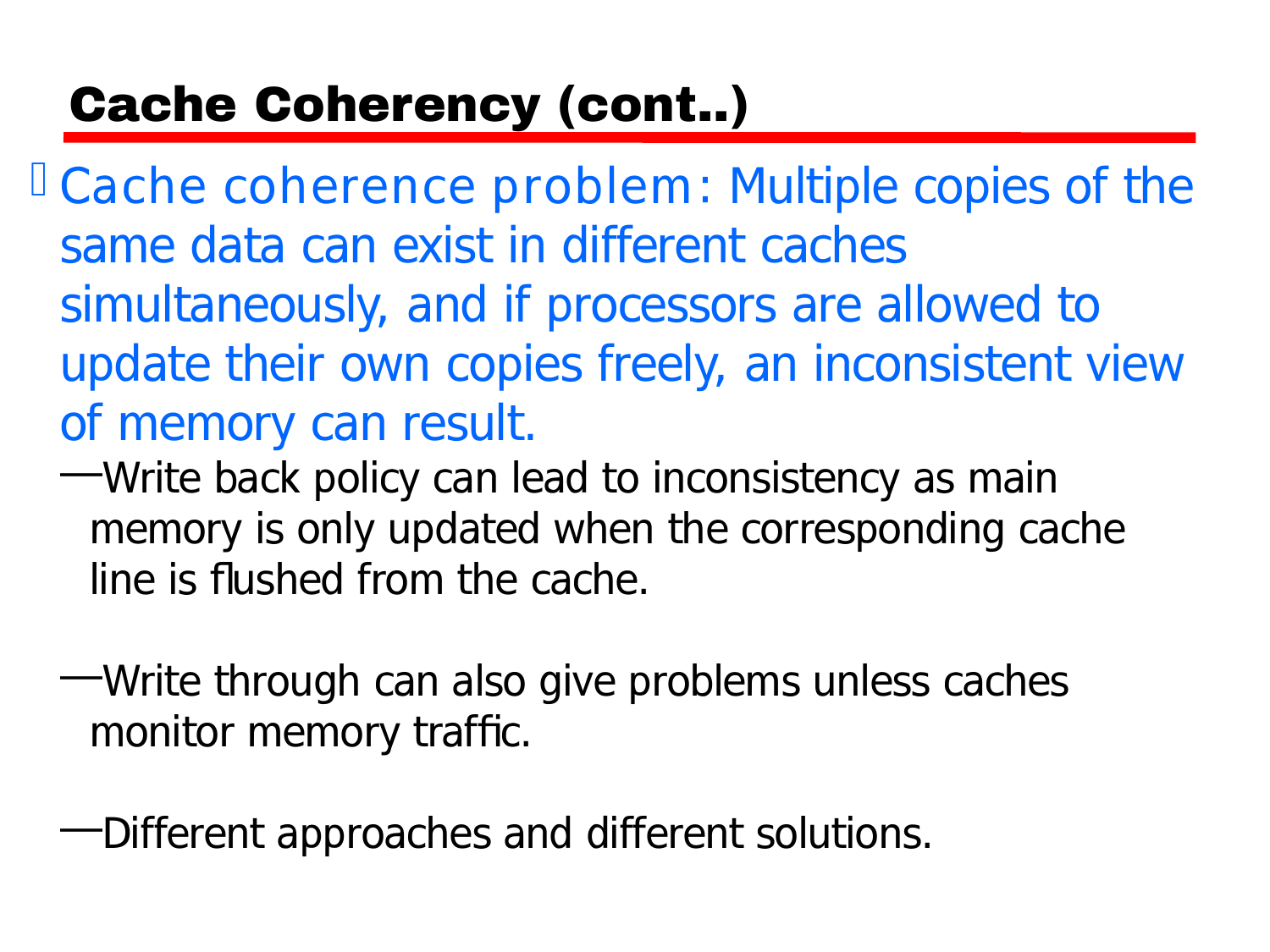

Cache Coherency (cont..)
Cache coherence problem: Multiple copies of the same data can exist in different caches simultaneously, and if processors are allowed to update their own copies freely, an inconsistent view of memory can result.
Write back policy can lead to inconsistency as main memory is only updated when the corresponding cache line is flushed from the cache.

Write through can also give problems unless caches monitor memory traffic.

Different approaches and different solutions.